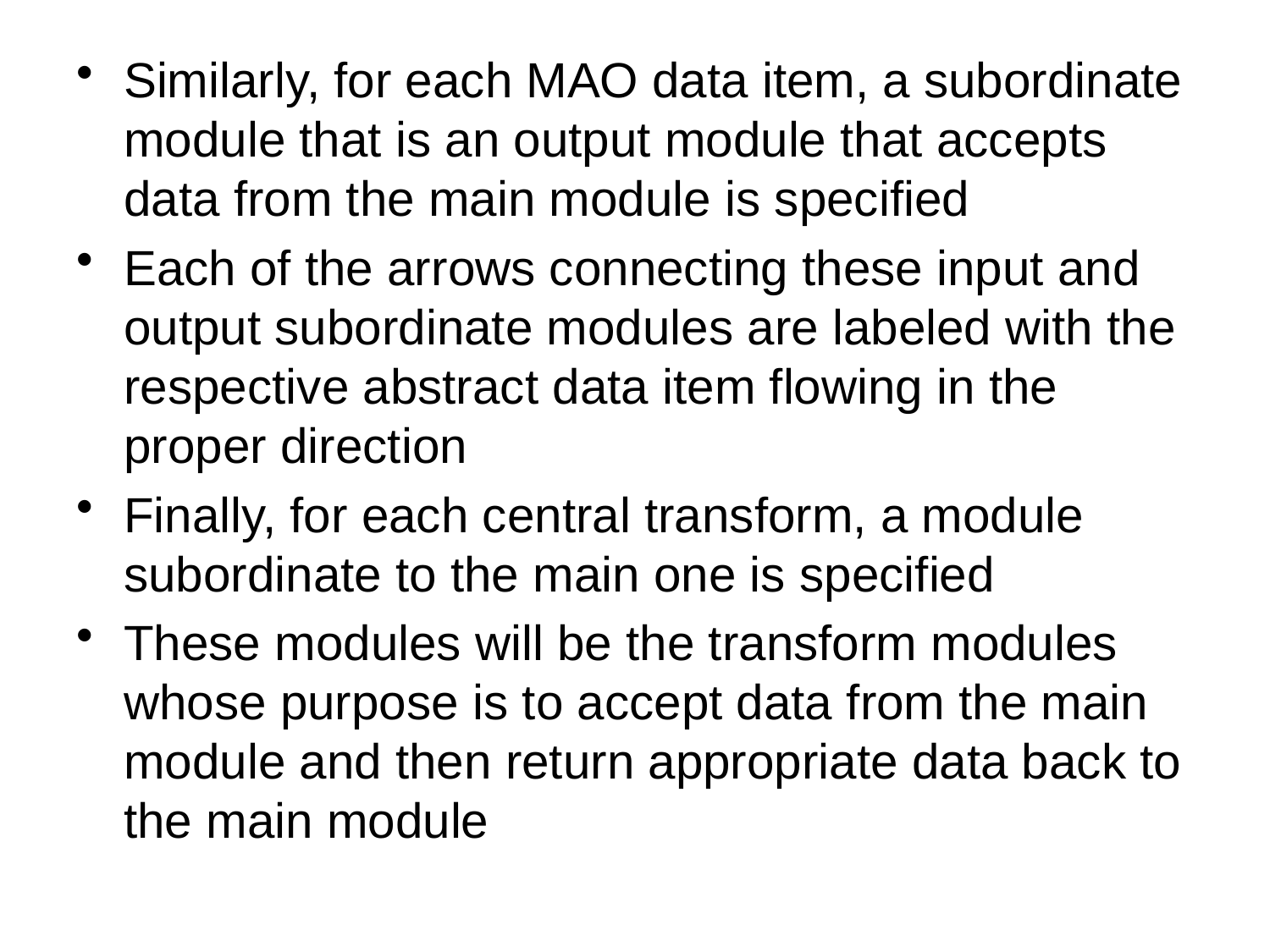

Similarly, for each MAO data item, a subordinate module that is an output module that accepts data from the main module is specified
Each of the arrows connecting these input and output subordinate modules are labeled with the respective abstract data item flowing in the proper direction
Finally, for each central transform, a module subordinate to the main one is specified
These modules will be the transform modules whose purpose is to accept data from the main module and then return appropriate data back to the main module